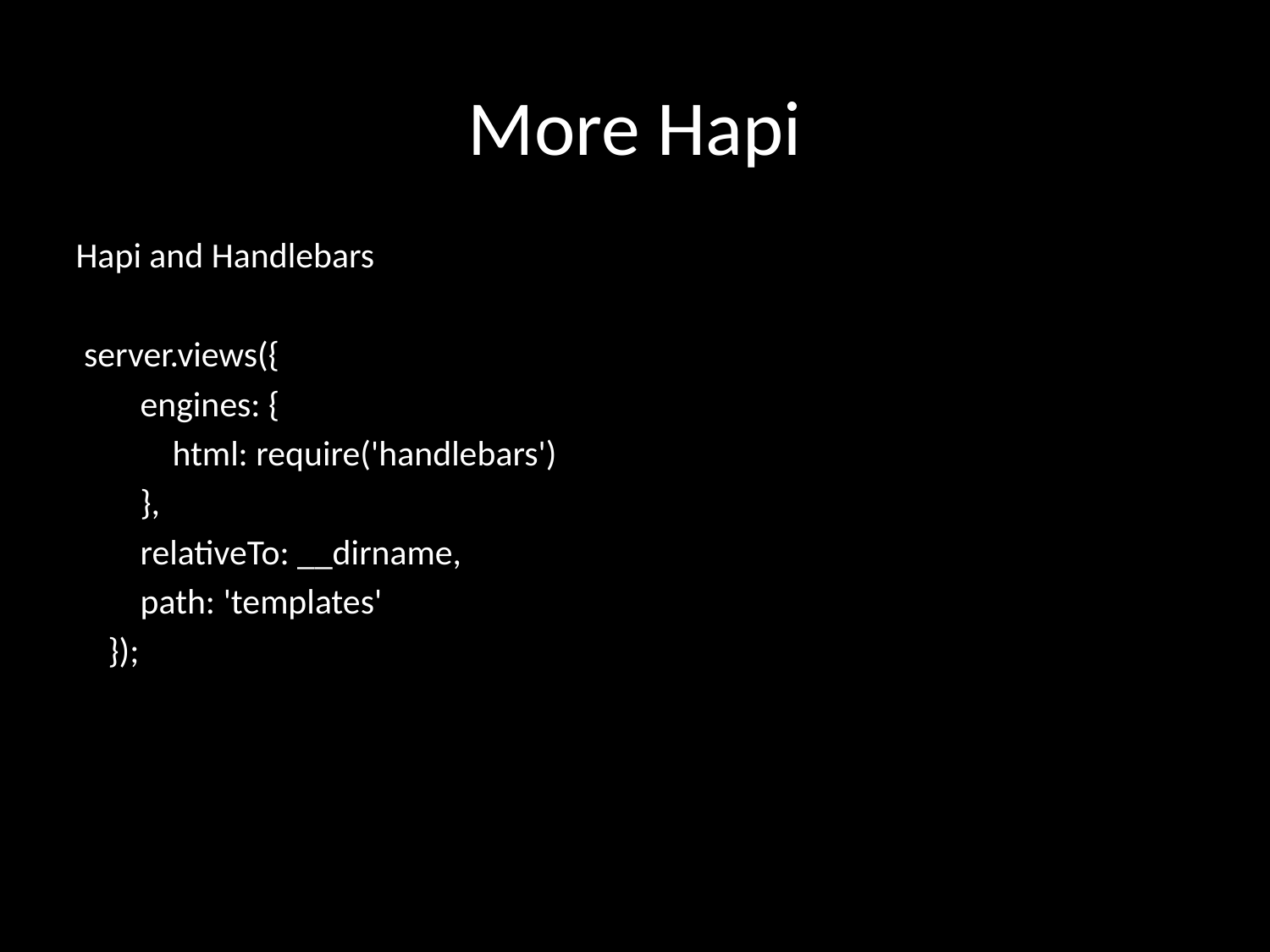

# More Hapi
Hapi and Handlebars

 server.views({
        engines: {
            html: require('handlebars')
        },
        relativeTo: __dirname,
        path: 'templates'
    });